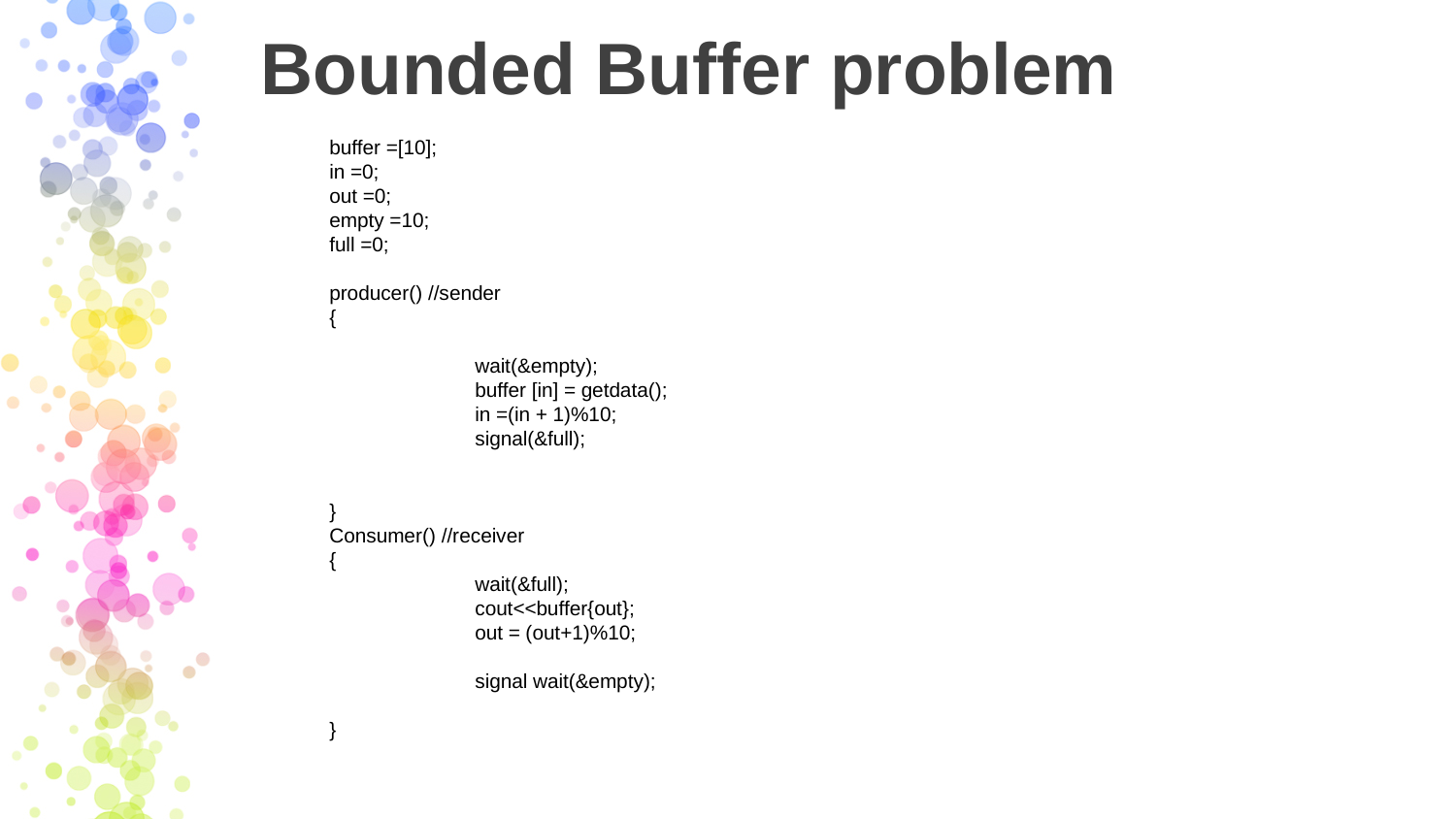

# Bounded Buffer problem
buffer =[10];
in =0;
out =0;
empty =10;
full =0;

producer() //sender
{

	wait(&empty);
	buffer [in] = getdata();
	in =(in + 1)%10;
	signal(&full);

}
Consumer() //receiver
{
	wait(&full);
	cout<<buffer{out};
	out = (out+1)%10;

	signal wait(&empty);

}